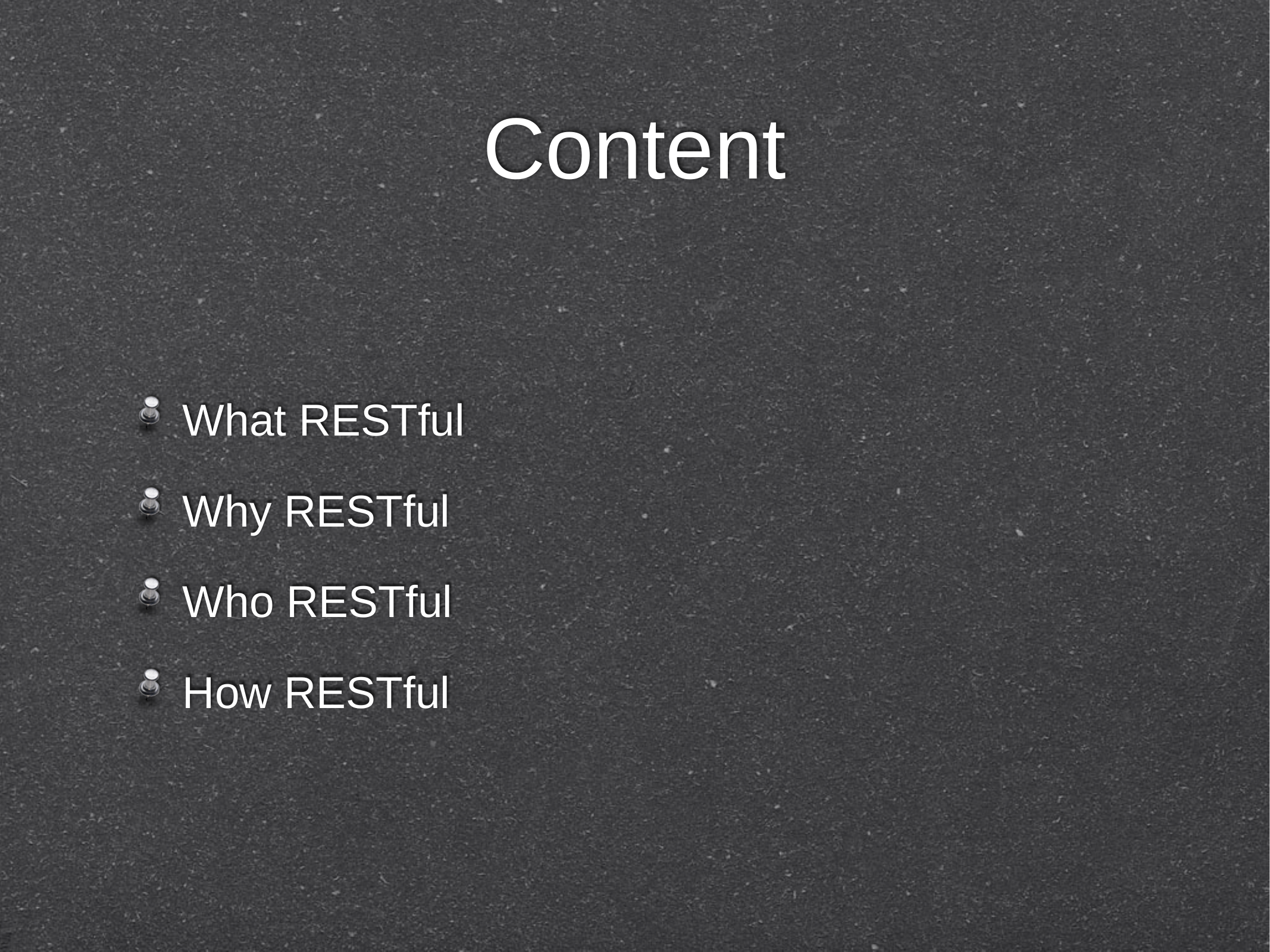

# Content
What RESTful
Why RESTful
Who RESTful
How RESTful